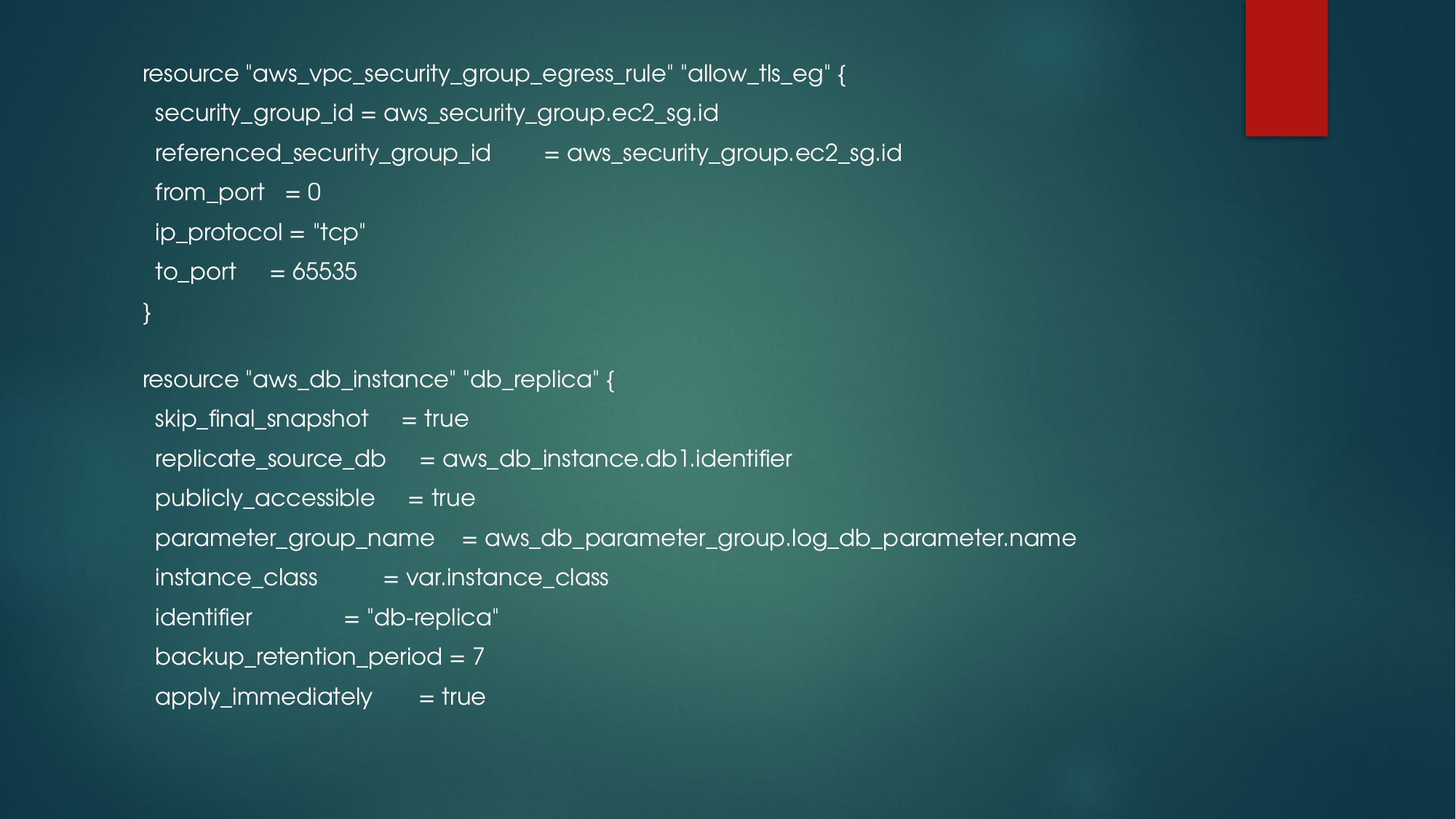

resource "aws_vpc_security_group_egress_rule" "allow_tls_eg" {
  security_group_id = aws_security_group.ec2_sg.id
  referenced_security_group_id        = aws_security_group.ec2_sg.id
  from_port   = 0
  ip_protocol = "tcp"
  to_port     = 65535
}
resource "aws_db_instance" "db_replica" {
  skip_final_snapshot     = true
  replicate_source_db     = aws_db_instance.db1.identifier
  publicly_accessible     = true
  parameter_group_name    = aws_db_parameter_group.log_db_parameter.name
  instance_class          = var.instance_class
  identifier              = "db-replica"
  backup_retention_period = 7
  apply_immediately       = true